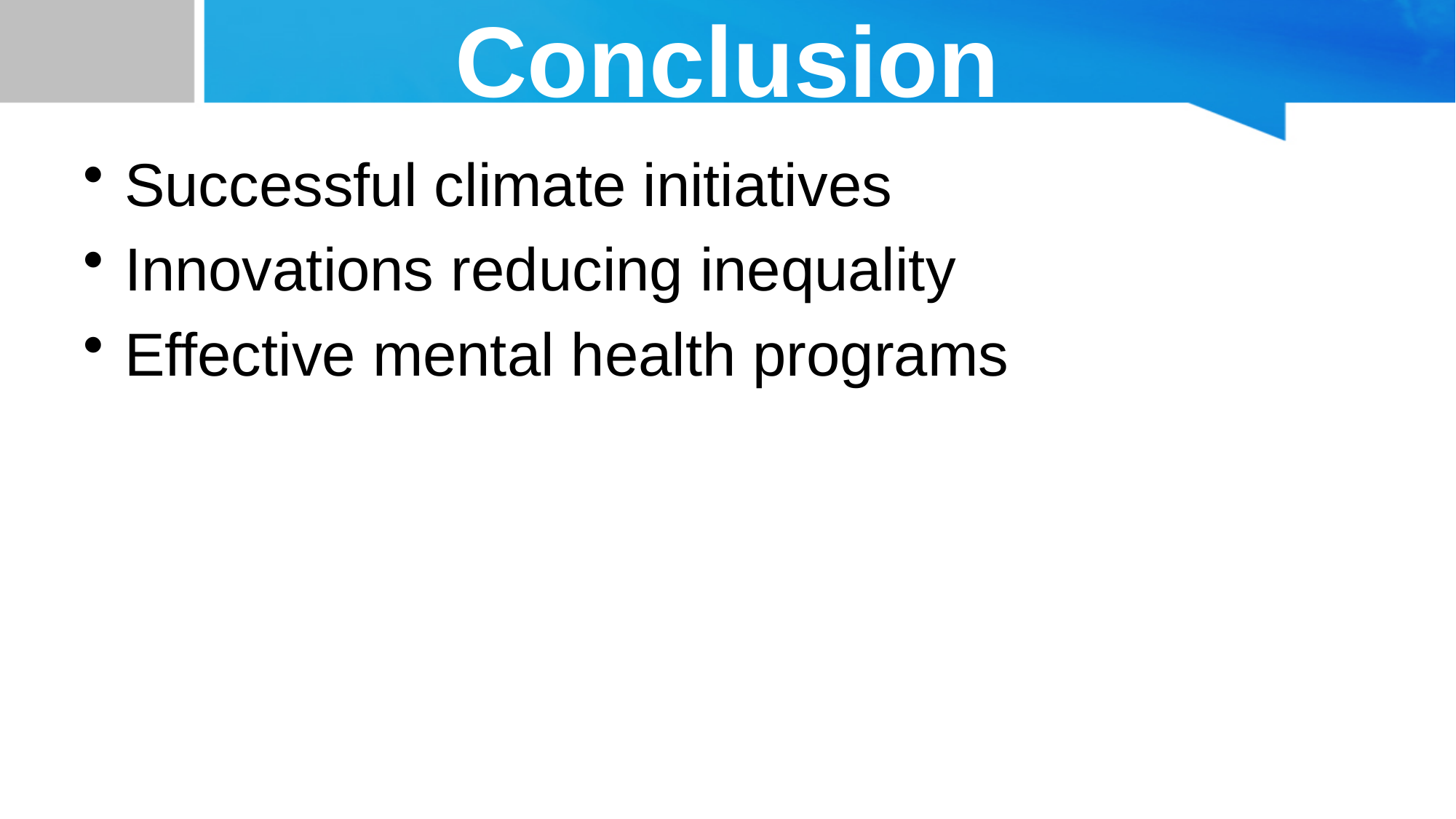

# Conclusion
Successful climate initiatives
Innovations reducing inequality
Effective mental health programs